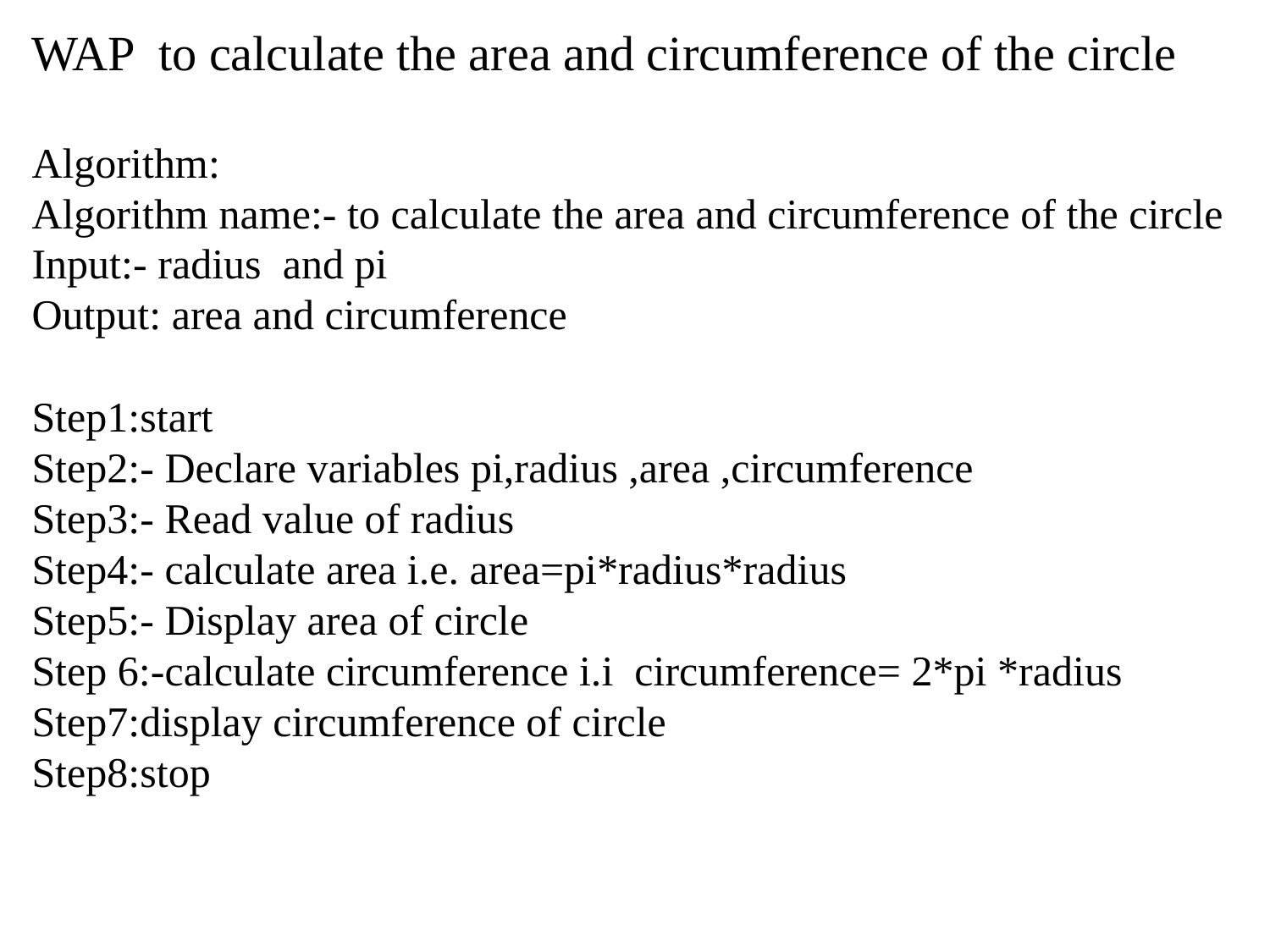

# WAP  to calculate the area and circumference of the circle

Algorithm:
Algorithm name:- to calculate the area and circumference of the circle
Input:- radius  and pi
Output: area and circumference

Step1:start
Step2:- Declare variables pi,radius ,area ,circumference
Step3:- Read value of radius
Step4:- calculate area i.e. area=pi*radius*radius
Step5:- Display area of circle
Step 6:-calculate circumference i.i  circumference= 2*pi *radius
Step7:display circumference of circle
Step8:stop